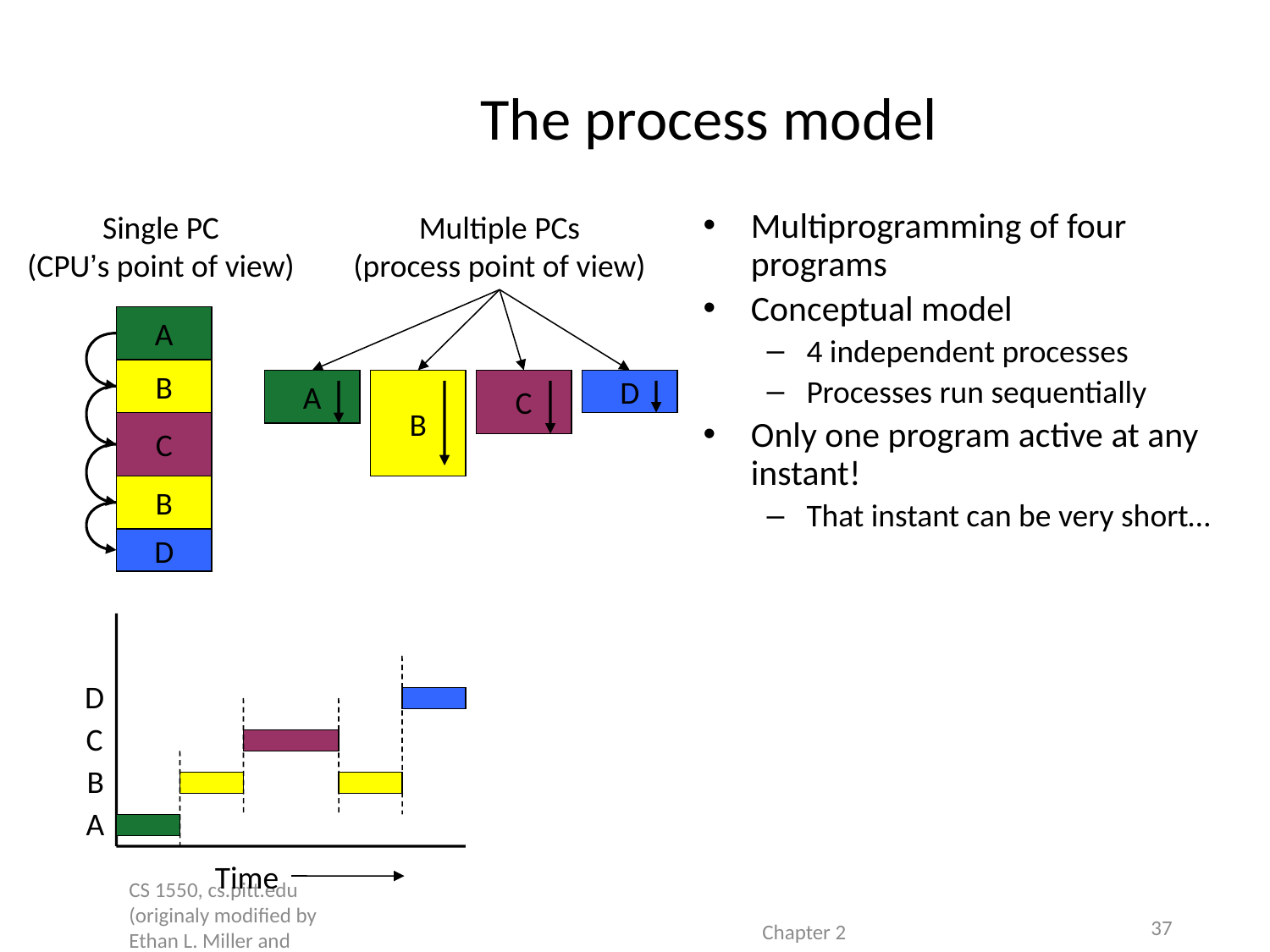

# The process model
Single PC
(CPU’s point of view)
Multiple PCs
(process point of view)
Multiprogramming of four programs
Conceptual model
4 independent processes
Processes run sequentially
Only one program active at any instant!
That instant can be very short…
A
B
A
B
C
D

C
B
D

D

C

B

A

Time
CS 1550, cs.pitt.edu (originaly modified by Ethan L. Miller and Scott A. Brandt)
Chapter 2
37